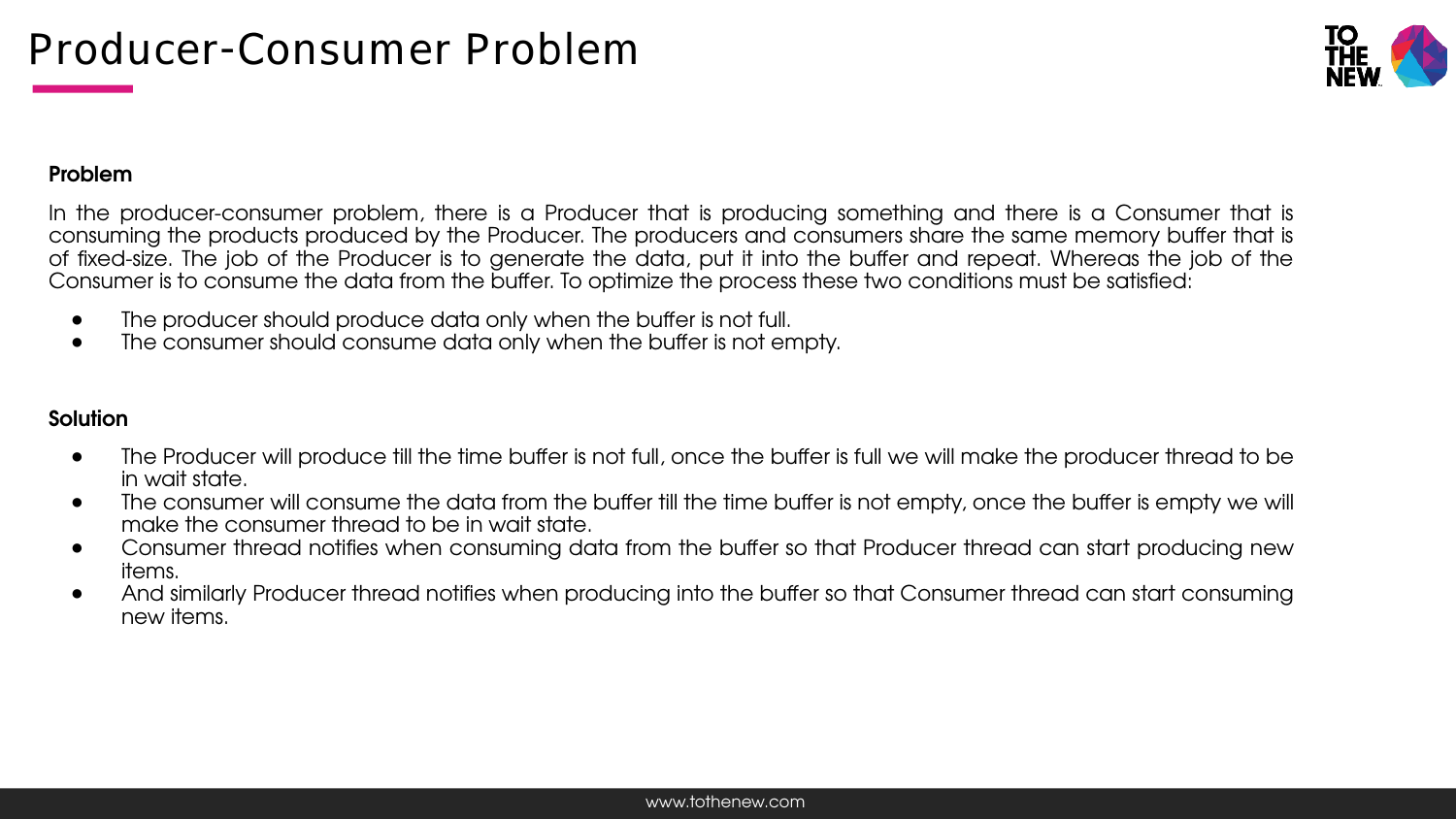

# Producer-Consumer Problem
Problem
In the producer-consumer problem, there is a Producer that is producing something and there is a Consumer that is consuming the products produced by the Producer. The producers and consumers share the same memory buffer that is of fixed-size. The job of the Producer is to generate the data, put it into the buffer and repeat. Whereas the job of the Consumer is to consume the data from the buffer. To optimize the process these two conditions must be satisfied:
The producer should produce data only when the buffer is not full.
The consumer should consume data only when the buffer is not empty.

Solution
The Producer will produce till the time buffer is not full, once the buffer is full we will make the producer thread to be in wait state.
The consumer will consume the data from the buffer till the time buffer is not empty, once the buffer is empty we will make the consumer thread to be in wait state.
Consumer thread notifies when consuming data from the buffer so that Producer thread can start producing new items.
And similarly Producer thread notifies when producing into the buffer so that Consumer thread can start consuming new items.